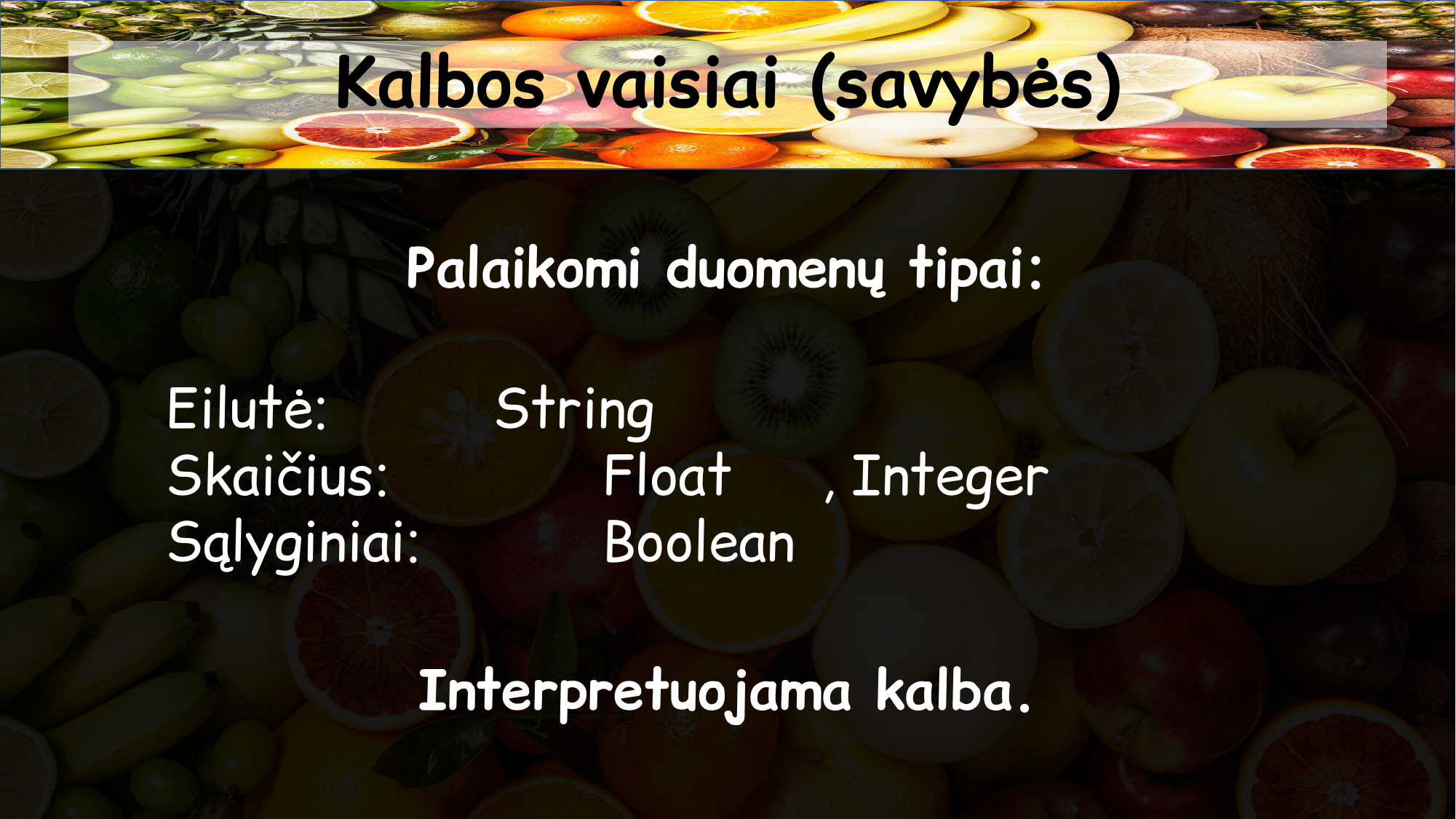

# Kalbos vaisiai (savybės)
Palaikomi duomenų tipai:

Eilutė:		String
Skaičius: 		Float	, Integer
Sąlyginiai:		Boolean

Interpretuojama kalba.